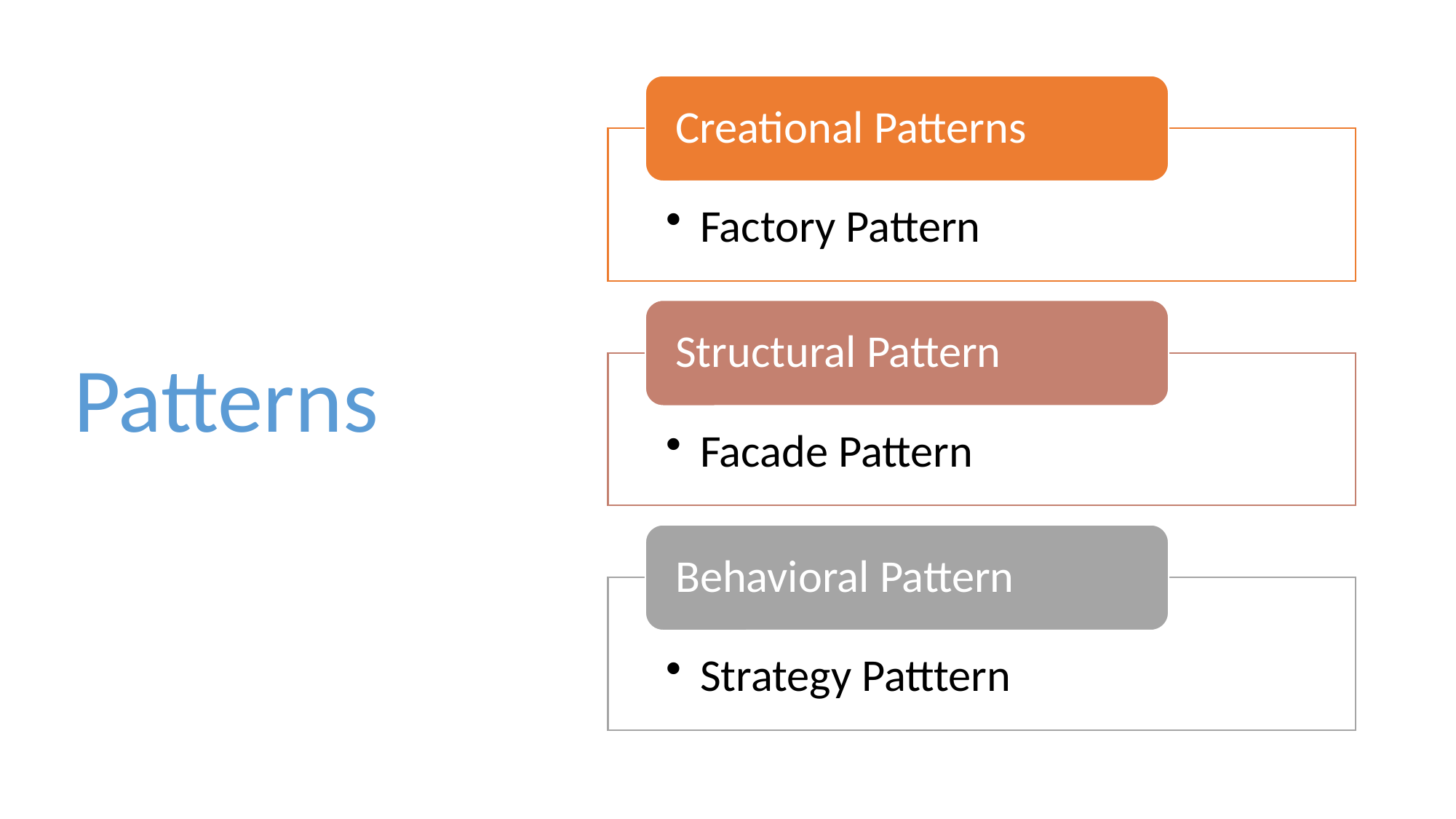

# Patterns
Factory Pattern
Creational Patterns
Facade Pattern
Structural Pattern
Strategy Patttern
Behavioral Pattern